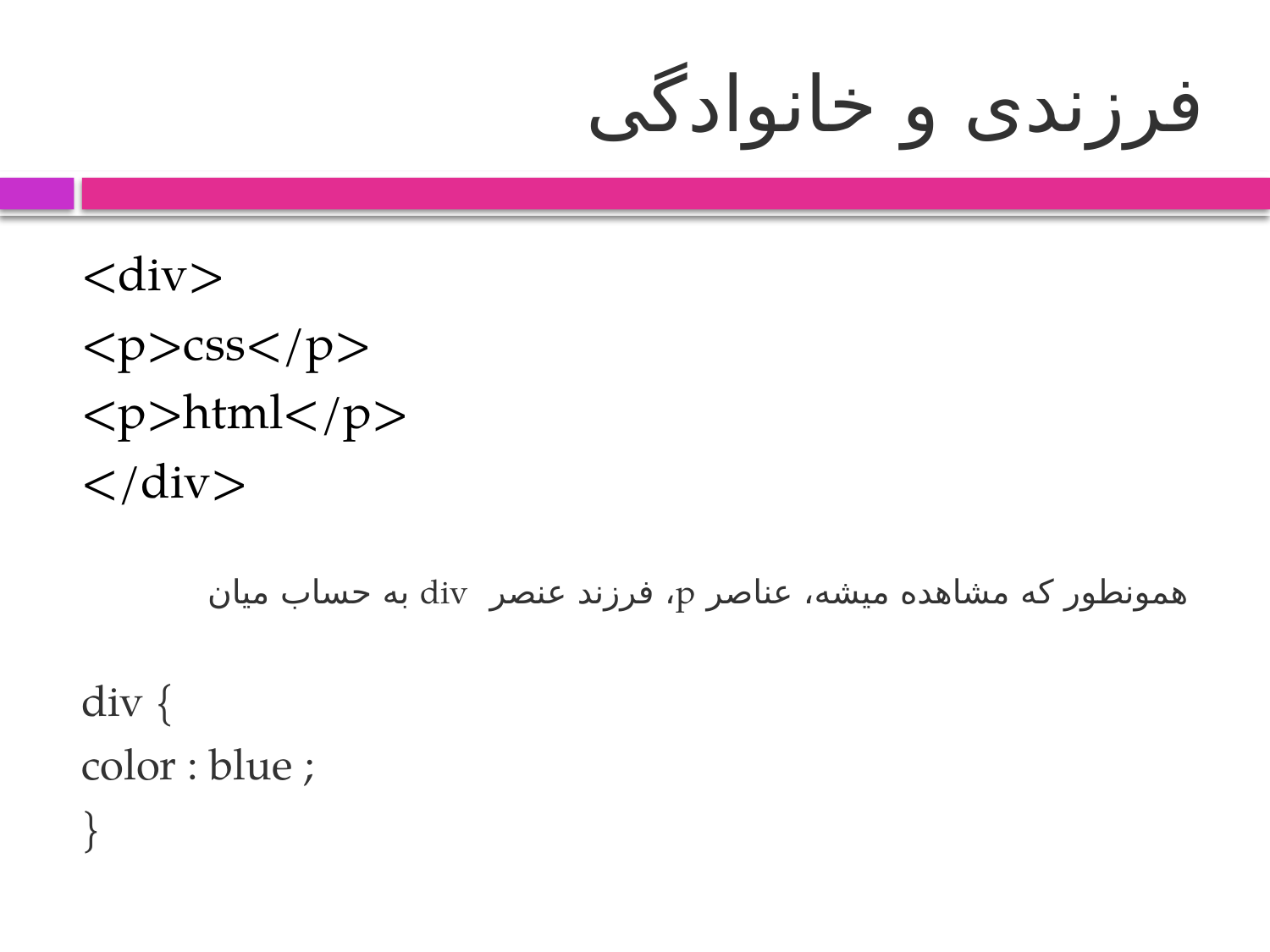

# فرزندی و خانوادگی
<div>
<p>css</p>
<p>html</p>
</div>

همونطور که مشاهده می­شه، عناصر p، فرزند عنصر  div به حساب میان

div {
color : blue ;
}